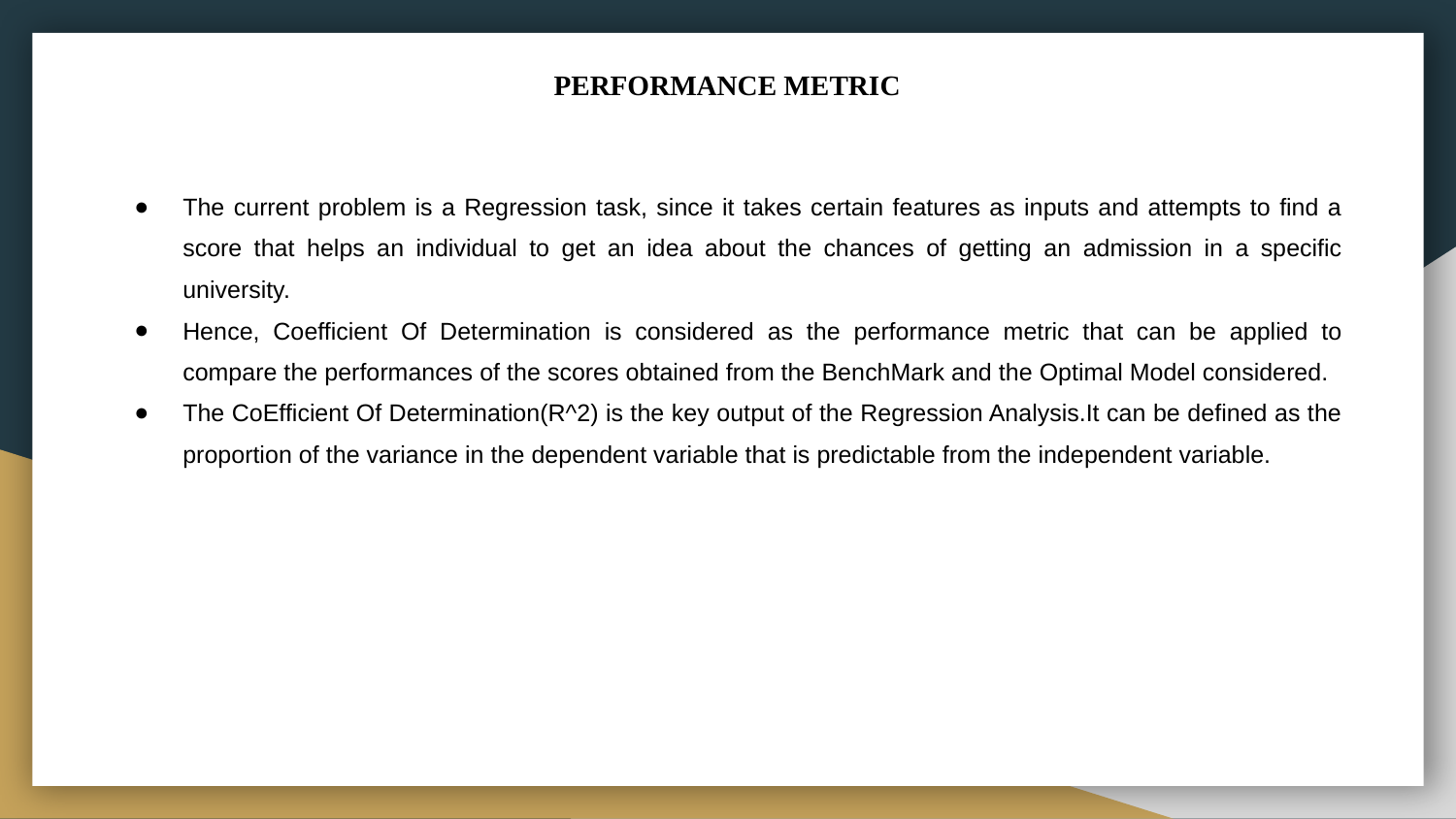

PERFORMANCE METRIC

The current problem is a Regression task, since it takes certain features as inputs and attempts to find a score that helps an individual to get an idea about the chances of getting an admission in a specific university.
Hence, Coefficient Of Determination is considered as the performance metric that can be applied to compare the performances of the scores obtained from the BenchMark and the Optimal Model considered.
The CoEfficient Of Determination(R^2) is the key output of the Regression Analysis.It can be defined as the proportion of the variance in the dependent variable that is predictable from the independent variable.